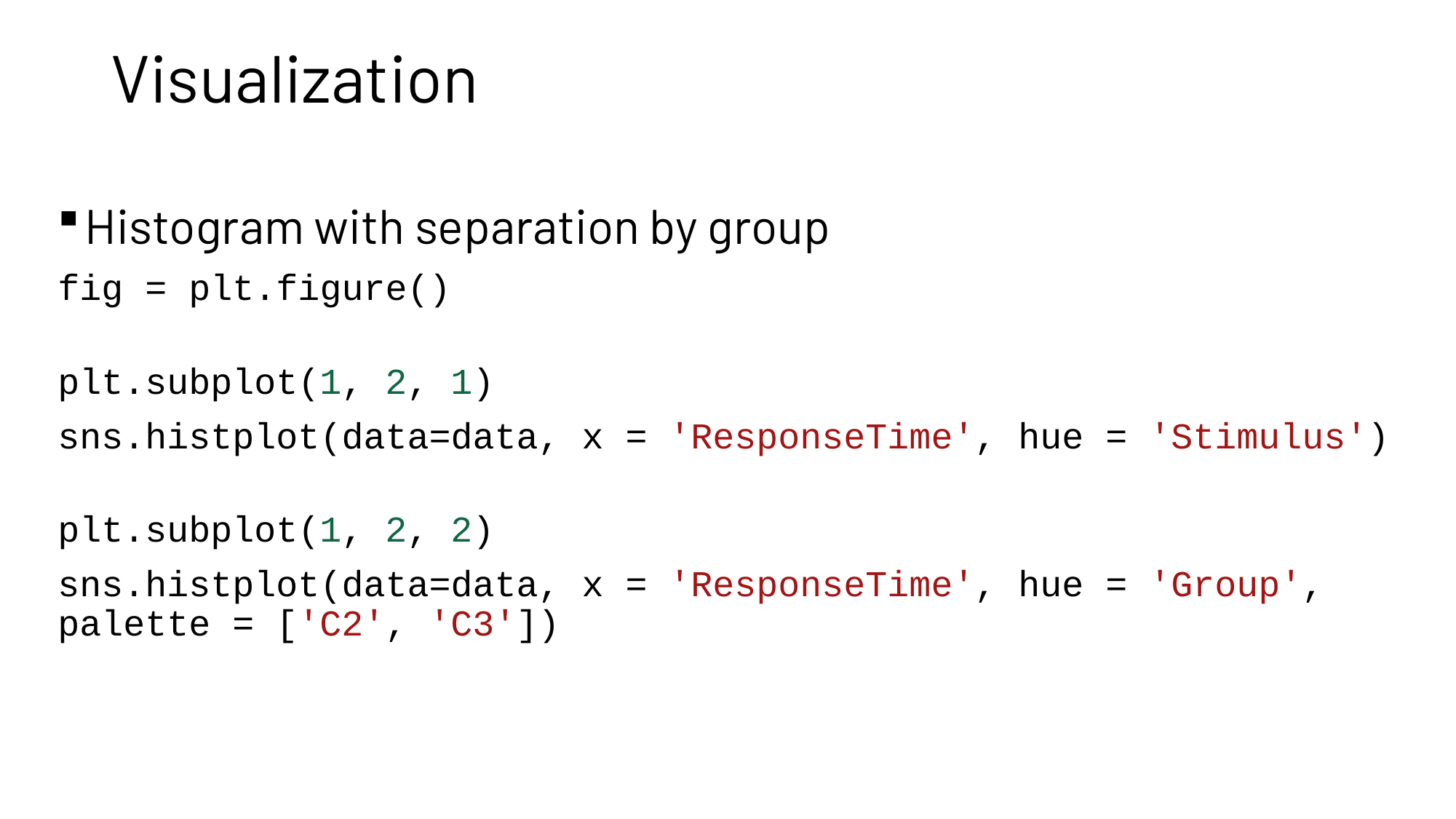

# Visualization
Histogram with separation by group
fig = plt.figure()
plt.subplot(1, 2, 1)
sns.histplot(data=data, x = 'ResponseTime', hue = 'Stimulus')
plt.subplot(1, 2, 2)
sns.histplot(data=data, x = 'ResponseTime', hue = 'Group', palette = ['C2', 'C3'])